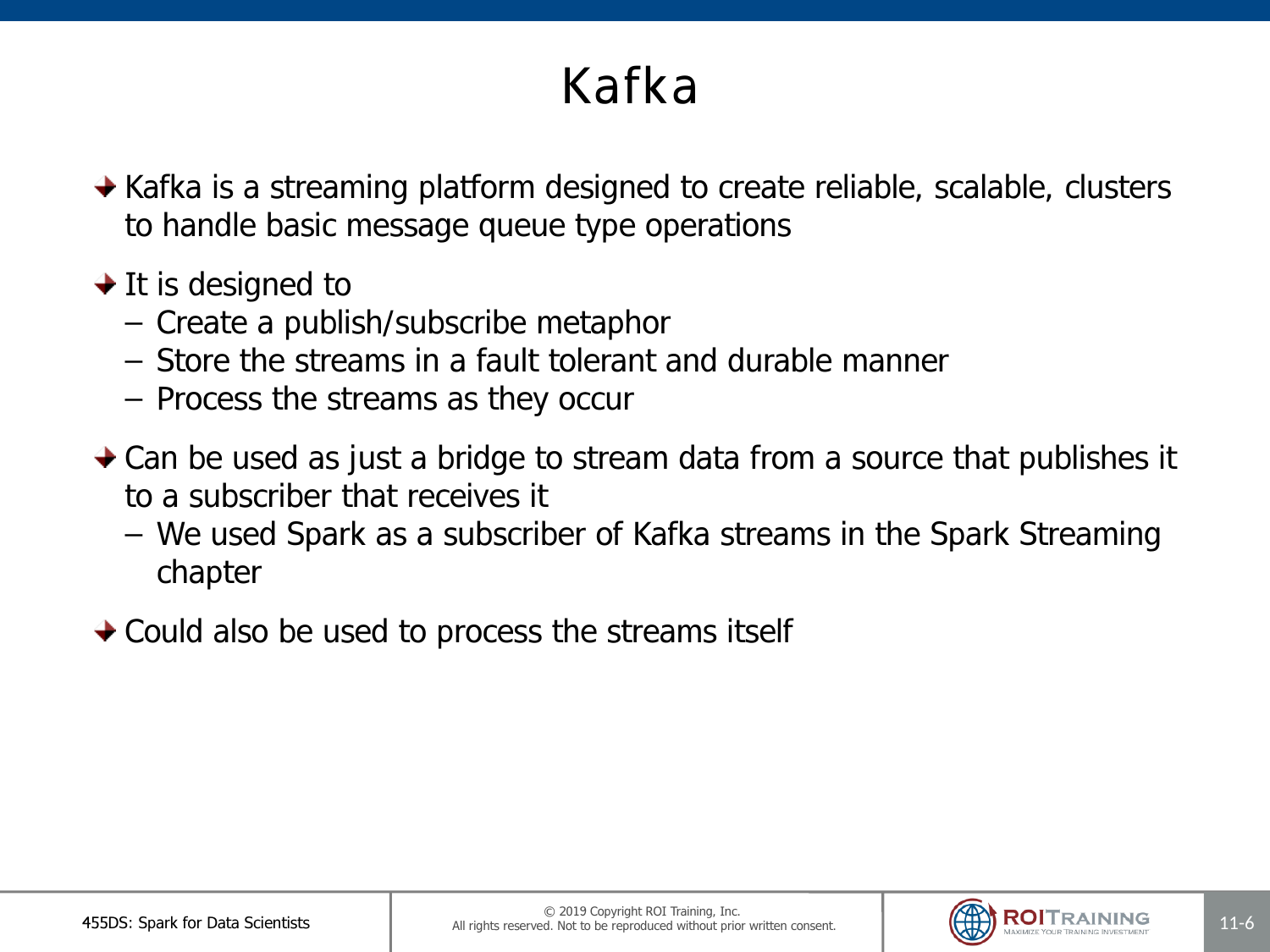

# Kafka
Kafka is a streaming platform designed to create reliable, scalable, clusters to handle basic message queue type operations
It is designed to
Create a publish/subscribe metaphor
Store the streams in a fault tolerant and durable manner
Process the streams as they occur
Can be used as just a bridge to stream data from a source that publishes it to a subscriber that receives it
We used Spark as a subscriber of Kafka streams in the Spark Streaming chapter
Could also be used to process the streams itself